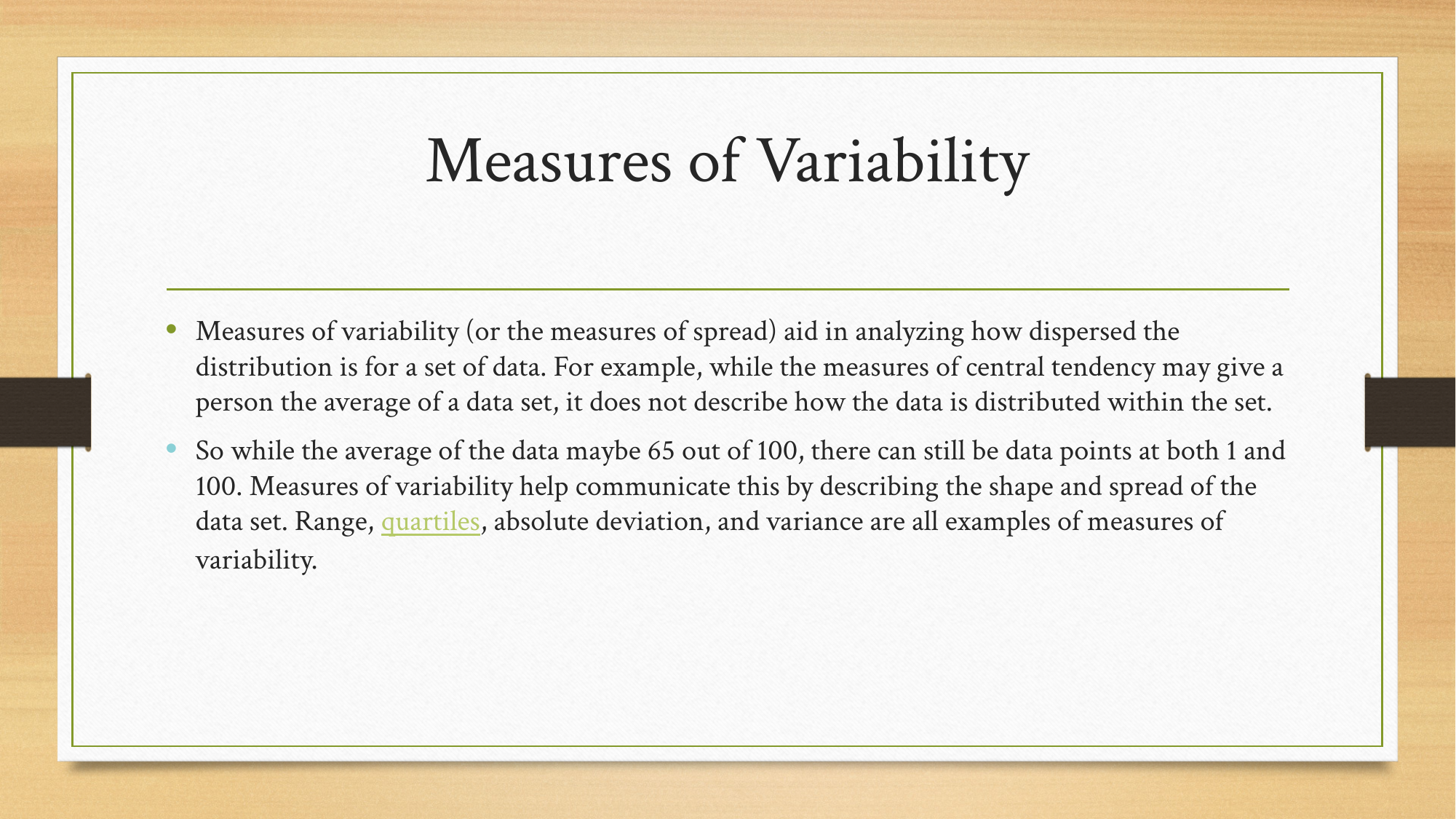

# Measures of Variability

Measures of variability (or the measures of spread) aid in analyzing how dispersed the distribution is for a set of data. For example, while the measures of central tendency may give a person the average of a data set, it does not describe how the data is distributed within the set.
So while the average of the data maybe 65 out of 100, there can still be data points at both 1 and 100. Measures of variability help communicate this by describing the shape and spread of the data set. Range, quartiles, absolute deviation, and variance are all examples of measures of variability.